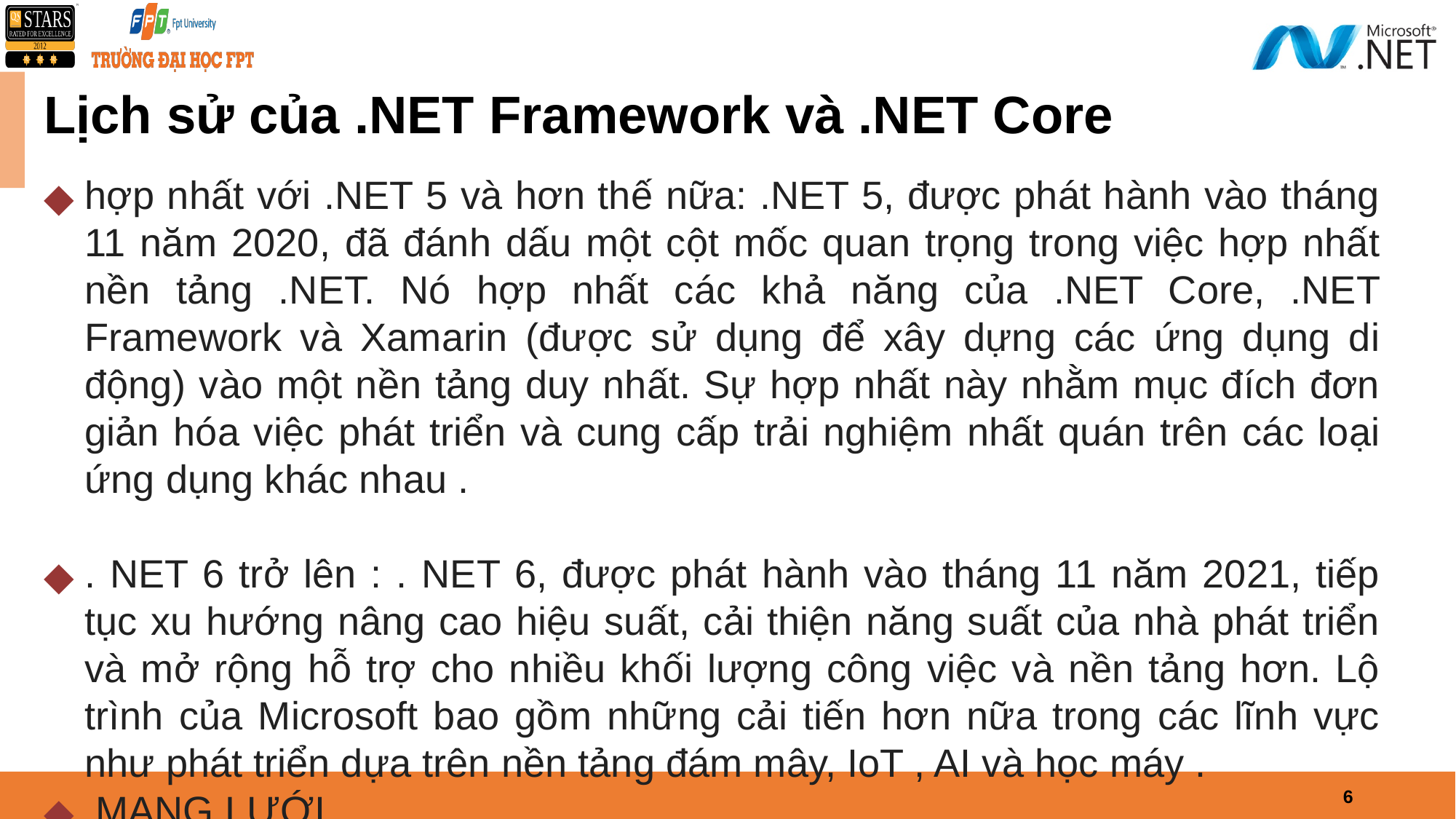

# Lịch sử của .NET Framework và .NET Core
hợp nhất với .NET 5 và hơn thế nữa: .NET 5, được phát hành vào tháng 11 năm 2020, đã đánh dấu một cột mốc quan trọng trong việc hợp nhất nền tảng .NET. Nó hợp nhất các khả năng của .NET Core, .NET Framework và Xamarin (được sử dụng để xây dựng các ứng dụng di động) vào một nền tảng duy nhất. Sự hợp nhất này nhằm mục đích đơn giản hóa việc phát triển và cung cấp trải nghiệm nhất quán trên các loại ứng dụng khác nhau .

. NET 6 trở lên : . NET 6, được phát hành vào tháng 11 năm 2021, tiếp tục xu hướng nâng cao hiệu suất, cải thiện năng suất của nhà phát triển và mở rộng hỗ trợ cho nhiều khối lượng công việc và nền tảng hơn. Lộ trình của Microsoft bao gồm những cải tiến hơn nữa trong các lĩnh vực như phát triển dựa trên nền tảng đám mây, IoT , AI và học máy .
.MẠNG LƯỚI
6